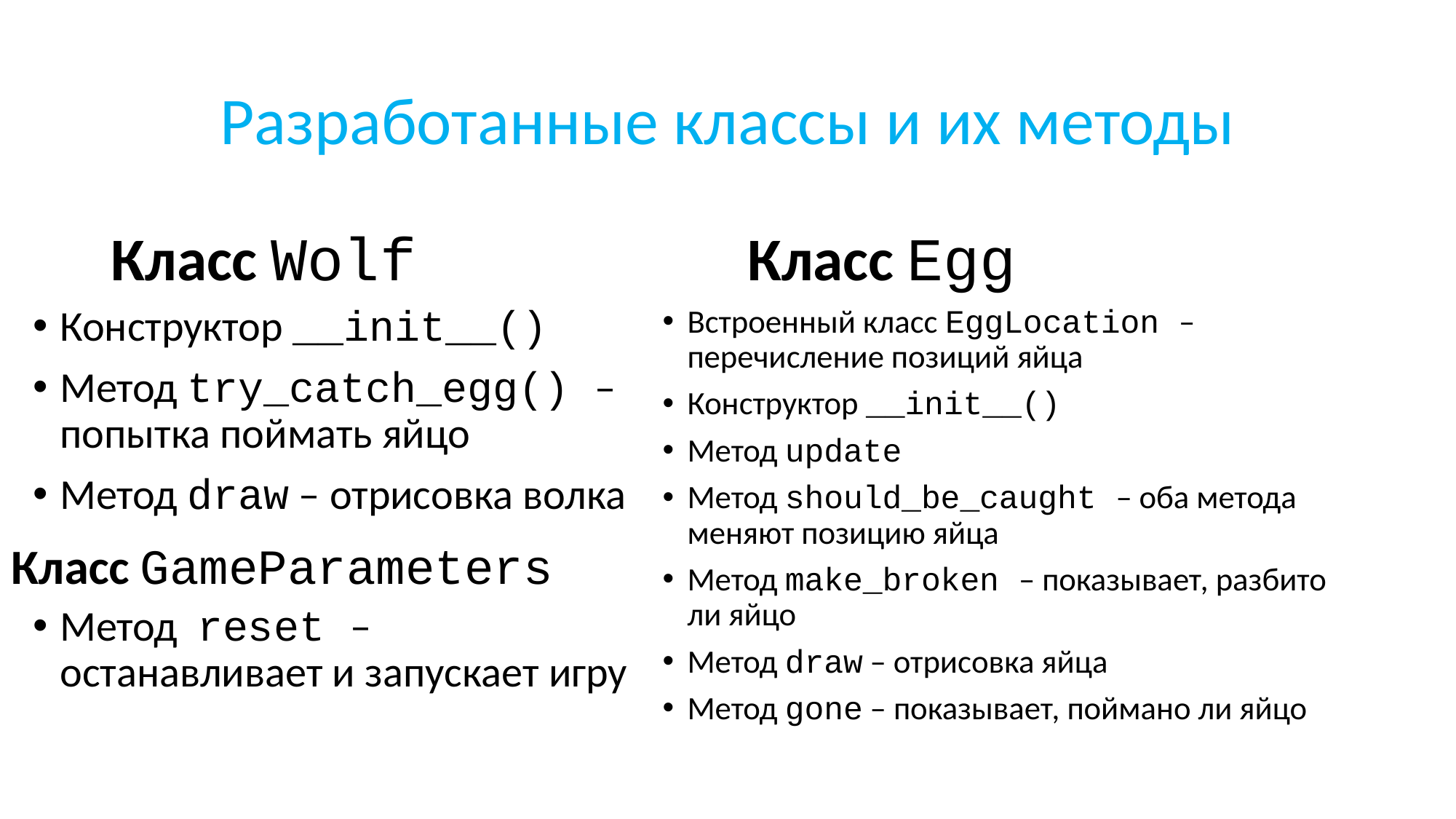

# Разработанные классы и их методы
Класс Wolf
Класс Egg
Конструктор __init__()
Метод try_catch_egg() – попытка поймать яйцо
Метод draw – отрисовка волка
Встроенный класс EggLocation – перечисление позиций яйца
Конструктор __init__()
Метод update
Метод should_be_caught – оба метода меняют позицию яйца
Метод make_broken – показывает, разбито ли яйцо
Метод draw – отрисовка яйца
Метод gone – показывает, поймано ли яйцо

Класс GameParameters
Метод  reset – останавливает и запускает игру